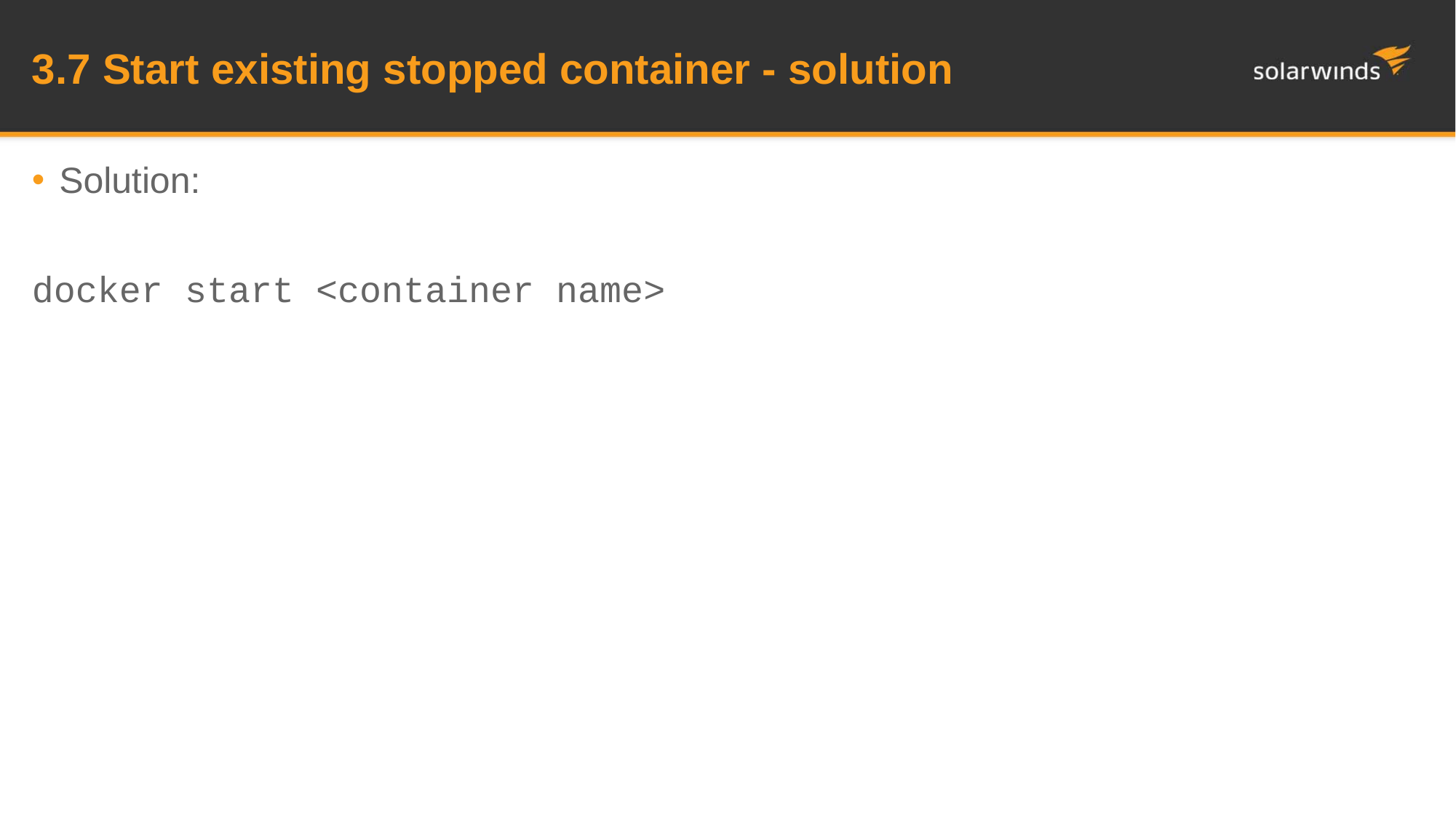

# 3.7 Start existing stopped container - solution
Solution:

docker start <container name>